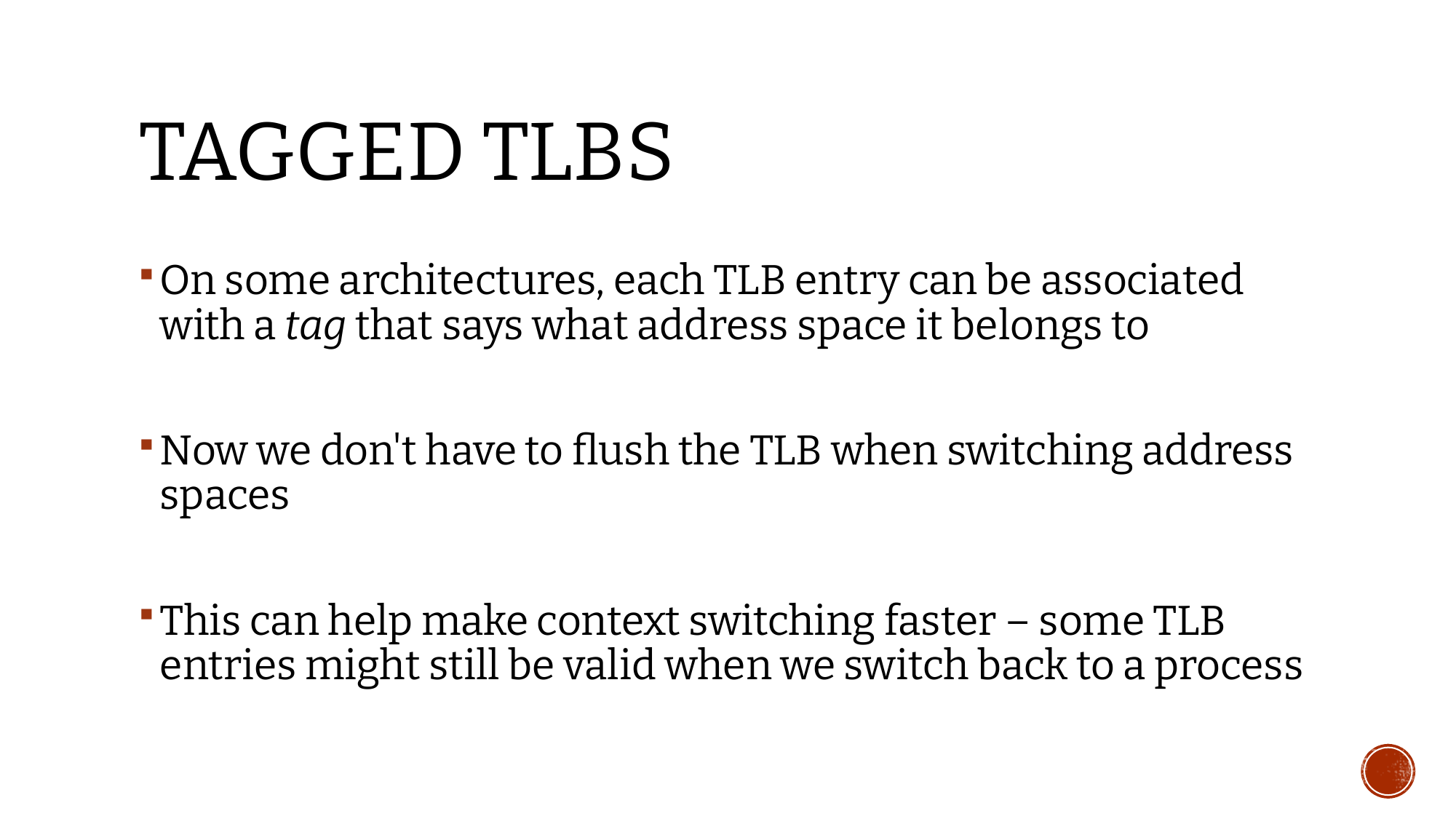

# Tagged TLBs
On some architectures, each TLB entry can be associated with a tag that says what address space it belongs to

Now we don't have to flush the TLB when switching address spaces

This can help make context switching faster – some TLB entries might still be valid when we switch back to a process